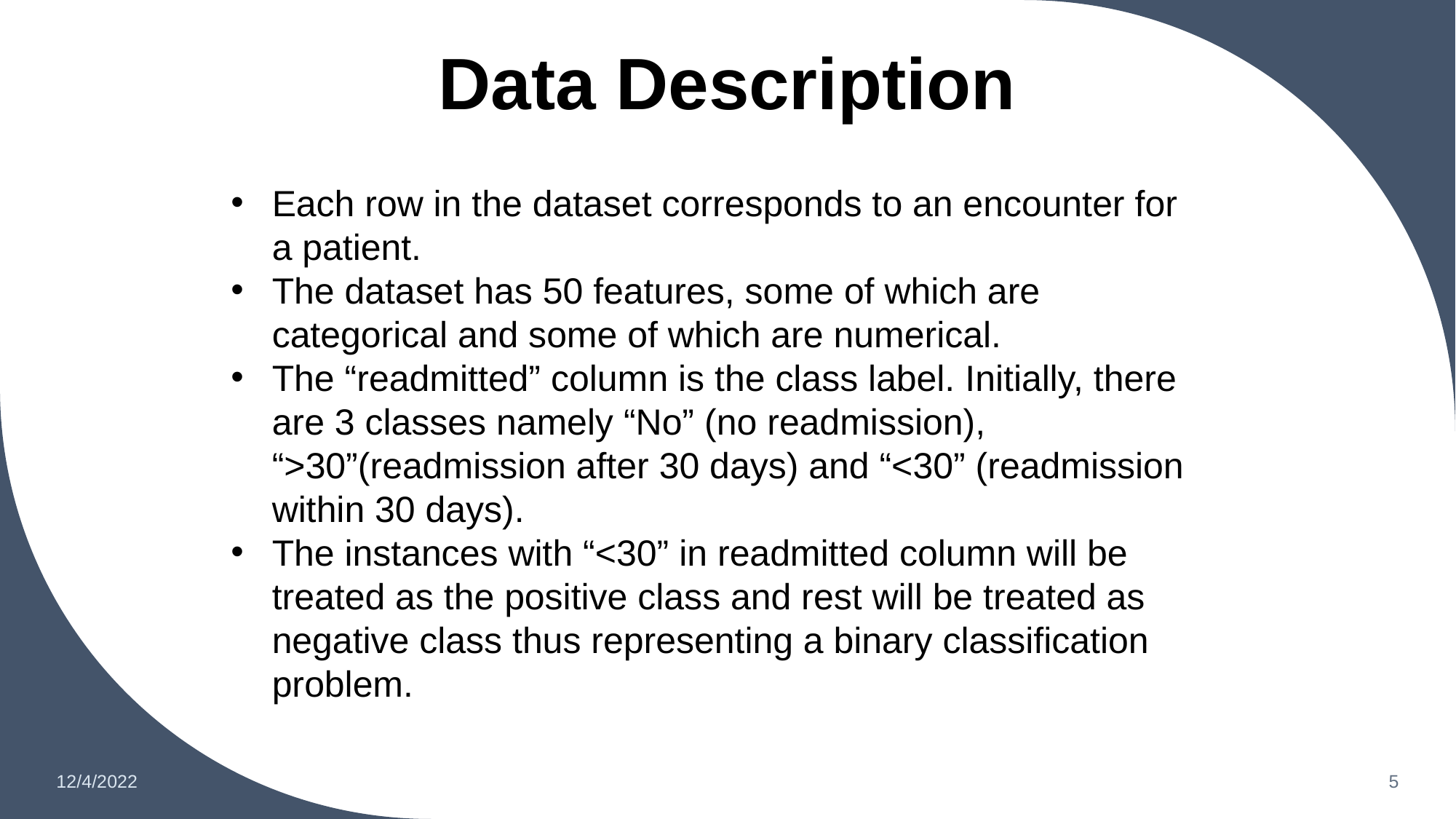

# Data Description
Each row in the dataset corresponds to an encounter for a patient.
The dataset has 50 features, some of which are categorical and some of which are numerical.
The “readmitted” column is the class label. Initially, there are 3 classes namely “No” (no readmission), “>30”(readmission after 30 days) and “<30” (readmission within 30 days).
The instances with “<30” in readmitted column will be treated as the positive class and rest will be treated as negative class thus representing a binary classification problem.

12/4/2022
5